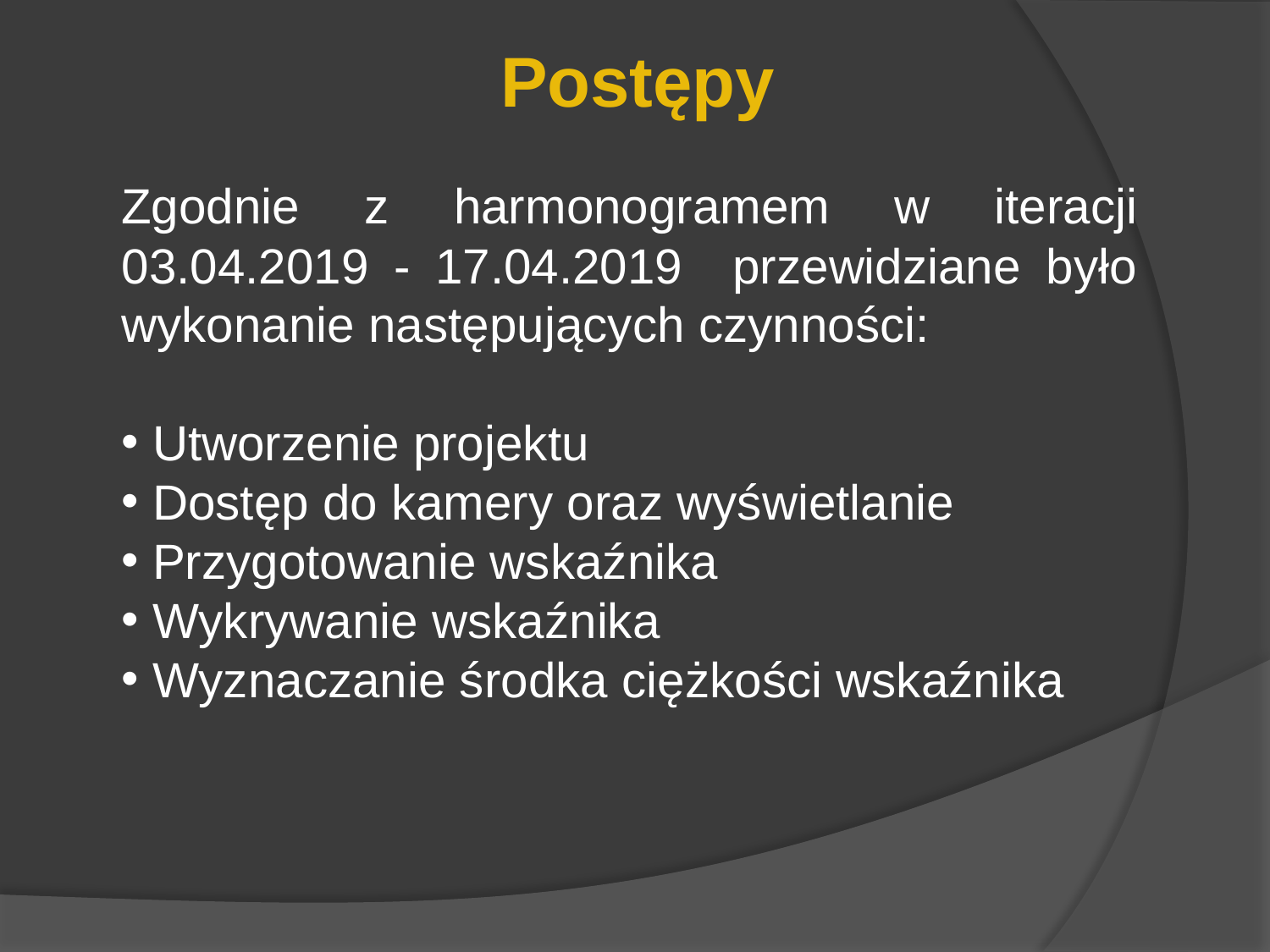

Postępy
Zgodnie z harmonogramem w iteracji 03.04.2019 - 17.04.2019  przewidziane było wykonanie następujących czynności:

 Utworzenie projektu
 Dostęp do kamery oraz wyświetlanie
 Przygotowanie wskaźnika
 Wykrywanie wskaźnika
 Wyznaczanie środka ciężkości wskaźnika